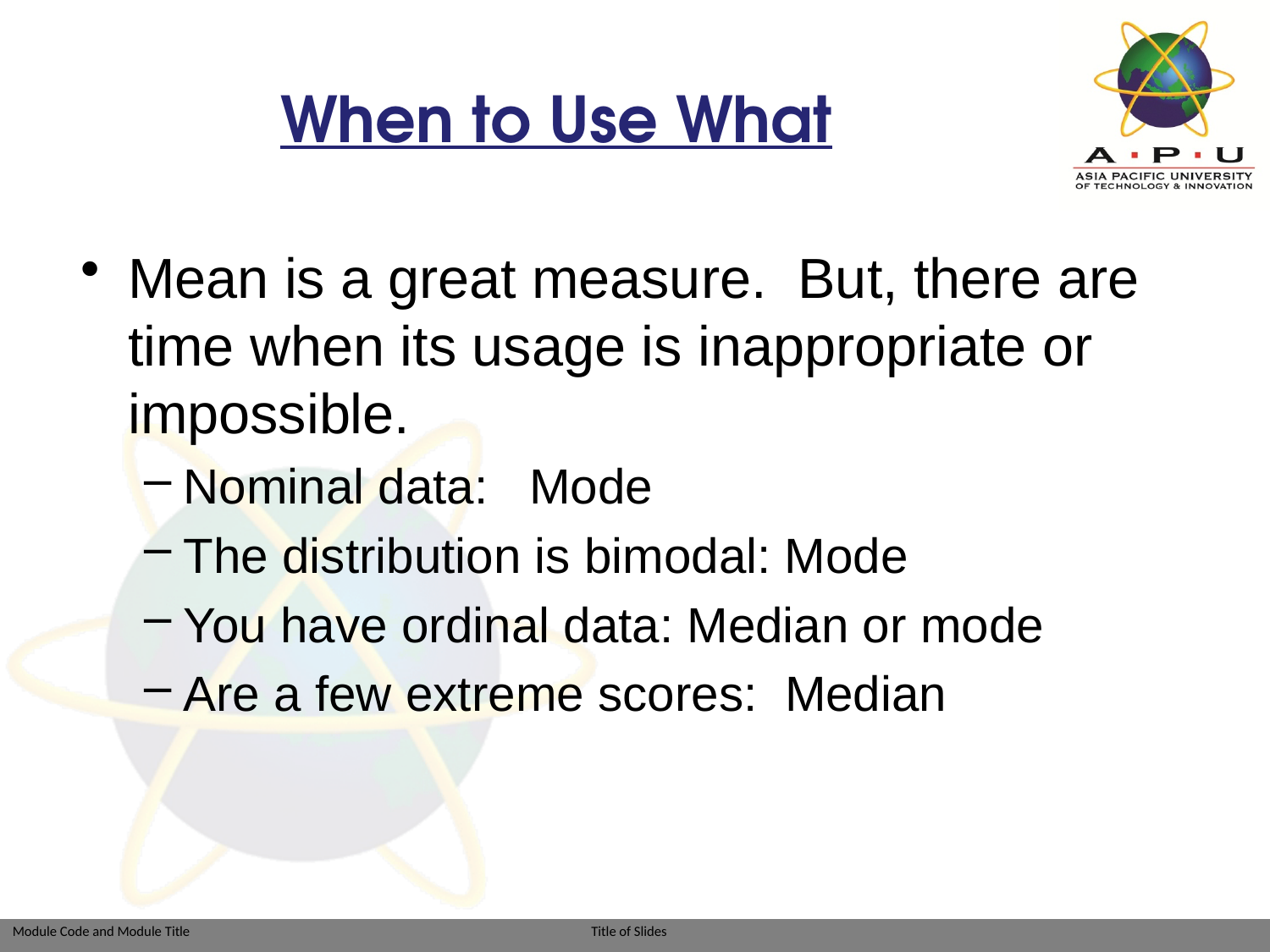

# When to Use What
Mean is a great measure.  But, there are time when its usage is inappropriate or impossible.
Nominal data:   Mode
The distribution is bimodal: Mode
You have ordinal data: Median or mode
Are a few extreme scores:  Median